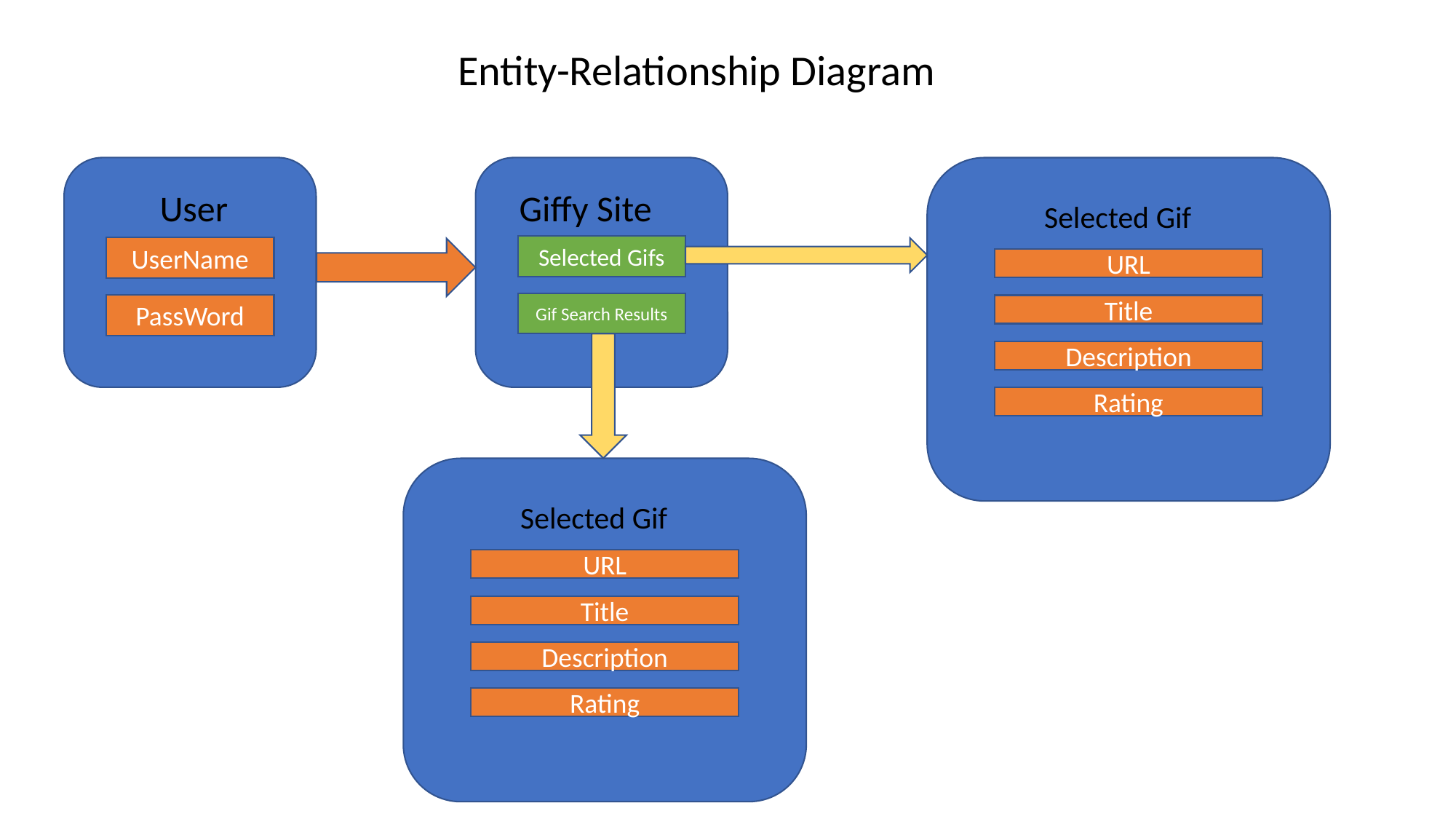

Entity-Relationship Diagram

User
UserName
PassWord

Selected Gif
URL
Title
Description
Rating
Giffy Site
Selected Gifs

Gif Search Results

Selected Gif
URL
Title
Description
Rating